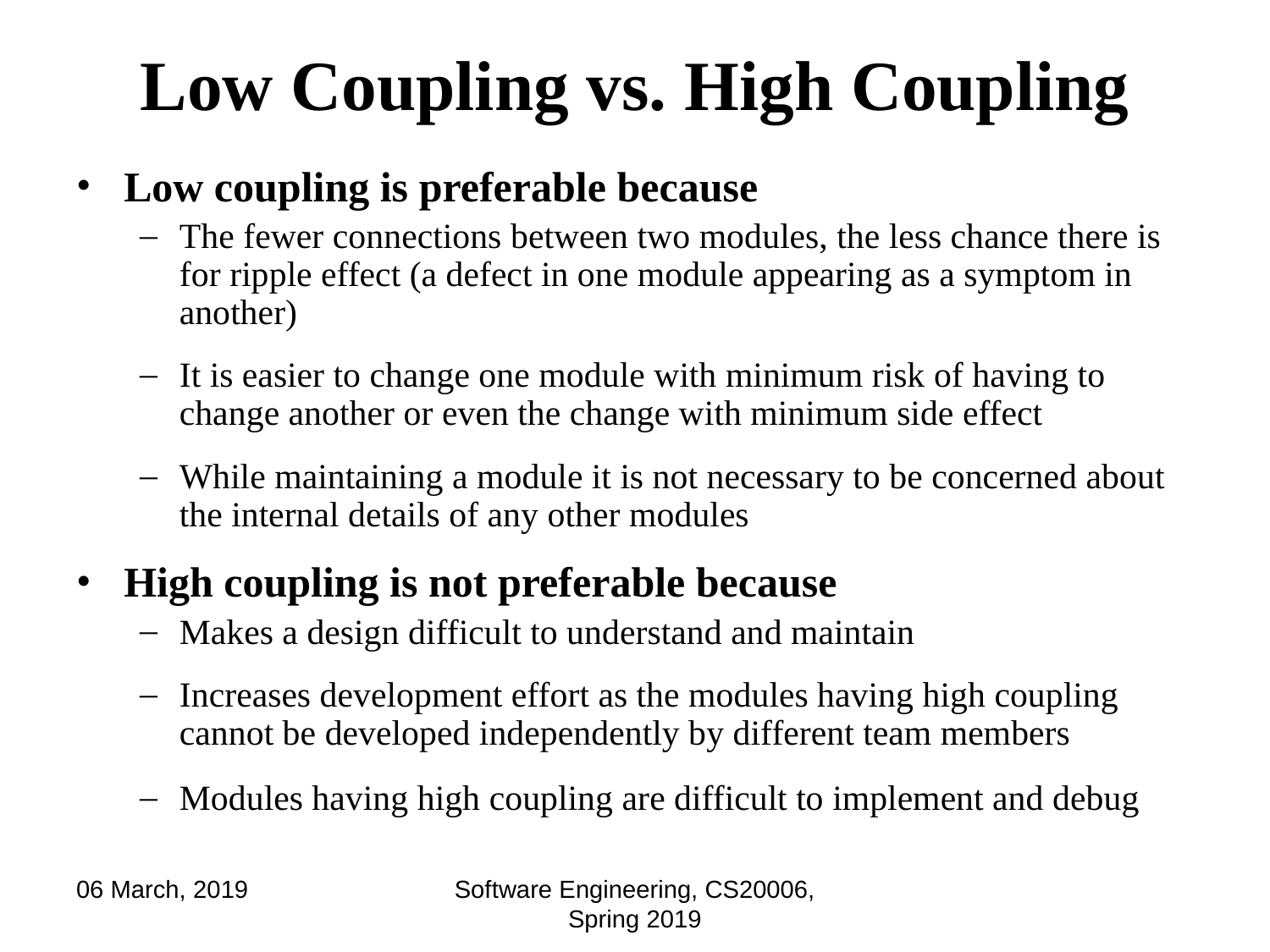

# Low Coupling vs. High Coupling
Low coupling is preferable because
The fewer connections between two modules, the less chance there is for ripple effect (a defect in one module appearing as a symptom in another)

It is easier to change one module with minimum risk of having to change another or even the change with minimum side effect

While maintaining a module it is not necessary to be concerned about the internal details of any other modules

High coupling is not preferable because
Makes a design difficult to understand and maintain

Increases development effort as the modules having high coupling cannot be developed independently by different team members

Modules having high coupling are difficult to implement and debug
06 March, 2019
Software Engineering, CS20006, Spring 2019